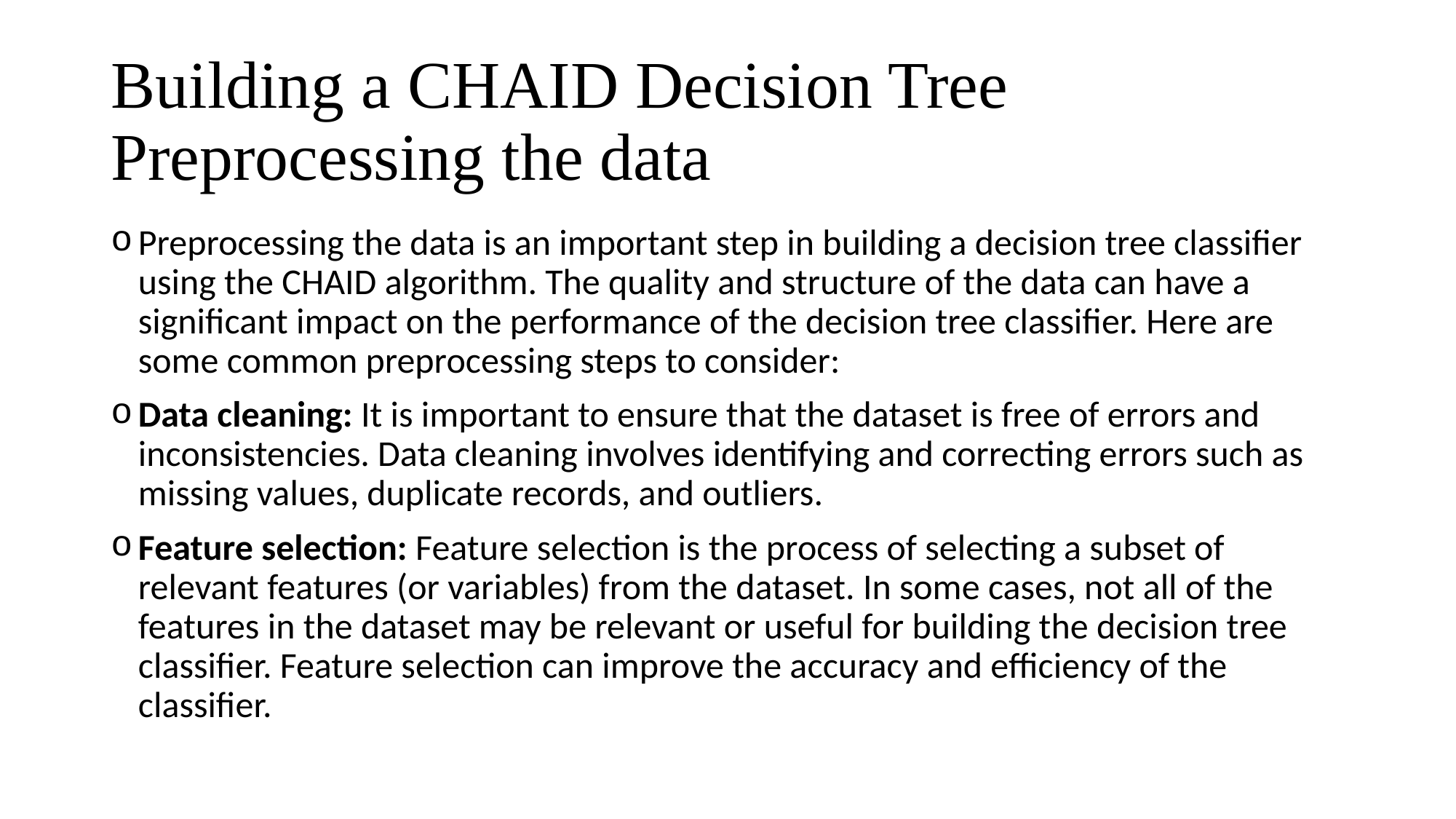

# Building a CHAID Decision Tree Preprocessing the data
Preprocessing the data is an important step in building a decision tree classifier using the CHAID algorithm. The quality and structure of the data can have a significant impact on the performance of the decision tree classifier. Here are some common preprocessing steps to consider:
Data cleaning: It is important to ensure that the dataset is free of errors and inconsistencies. Data cleaning involves identifying and correcting errors such as missing values, duplicate records, and outliers.
Feature selection: Feature selection is the process of selecting a subset of relevant features (or variables) from the dataset. In some cases, not all of the features in the dataset may be relevant or useful for building the decision tree classifier. Feature selection can improve the accuracy and efficiency of the classifier.